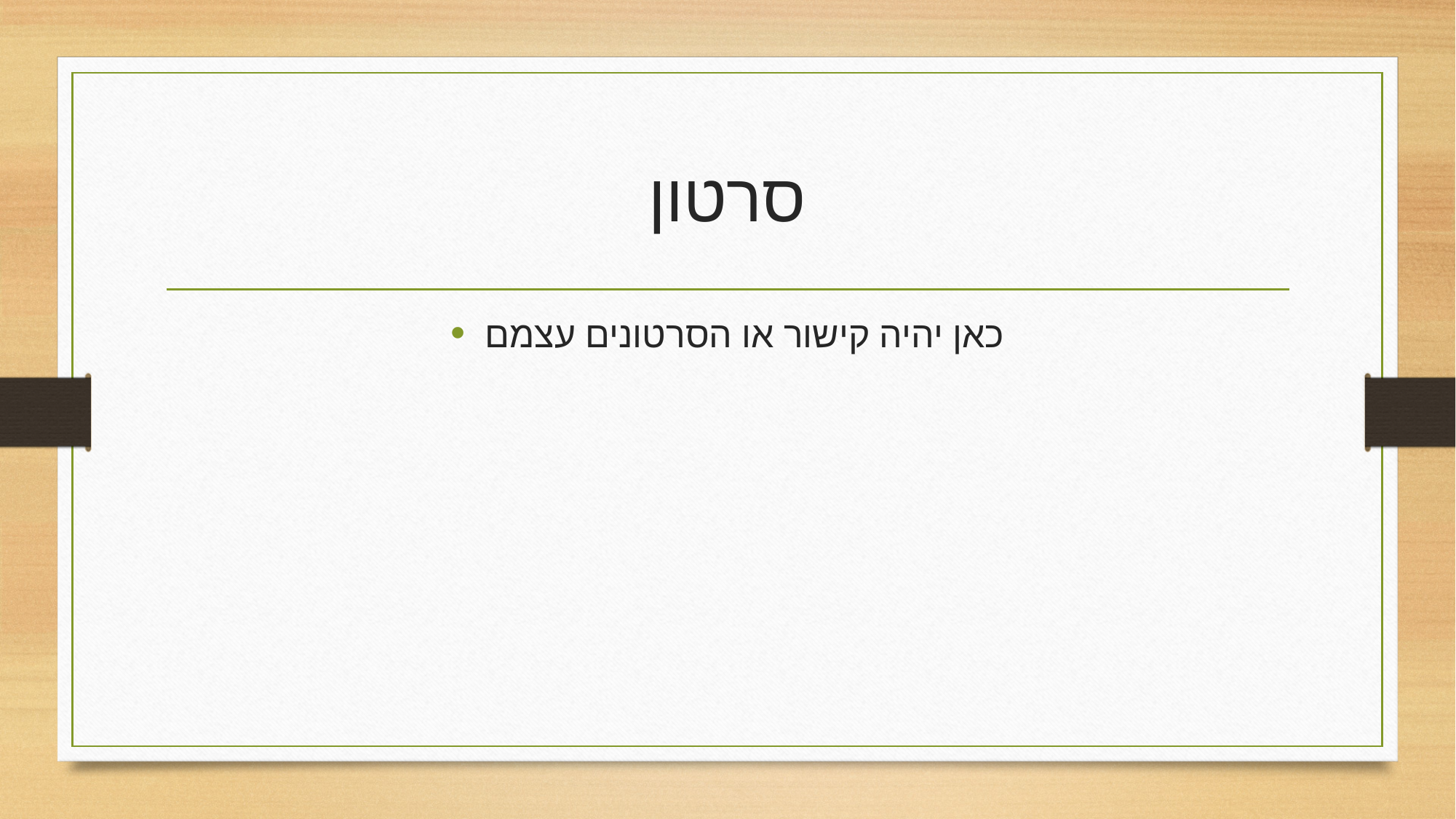

# סרטון
כאן יהיה קישור או הסרטונים עצמם